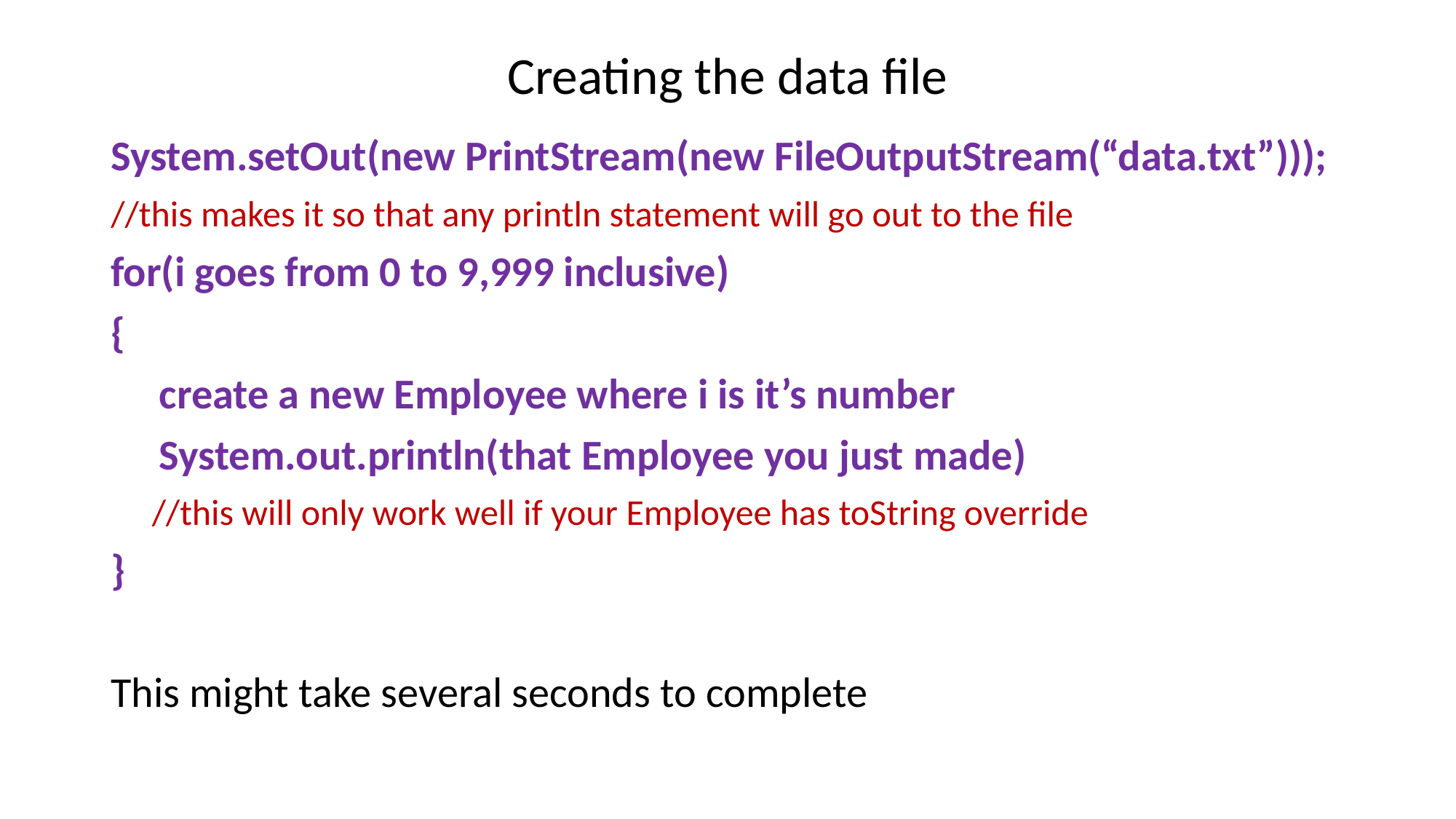

# Creating the data file
System.setOut(new PrintStream(new FileOutputStream(“data.txt”)));
//this makes it so that any println statement will go out to the file
for(i goes from 0 to 9,999 inclusive)
{
     create a new Employee where i is it’s number
     System.out.println(that Employee you just made)
     //this will only work well if your Employee has toString override
}

This might take several seconds to complete